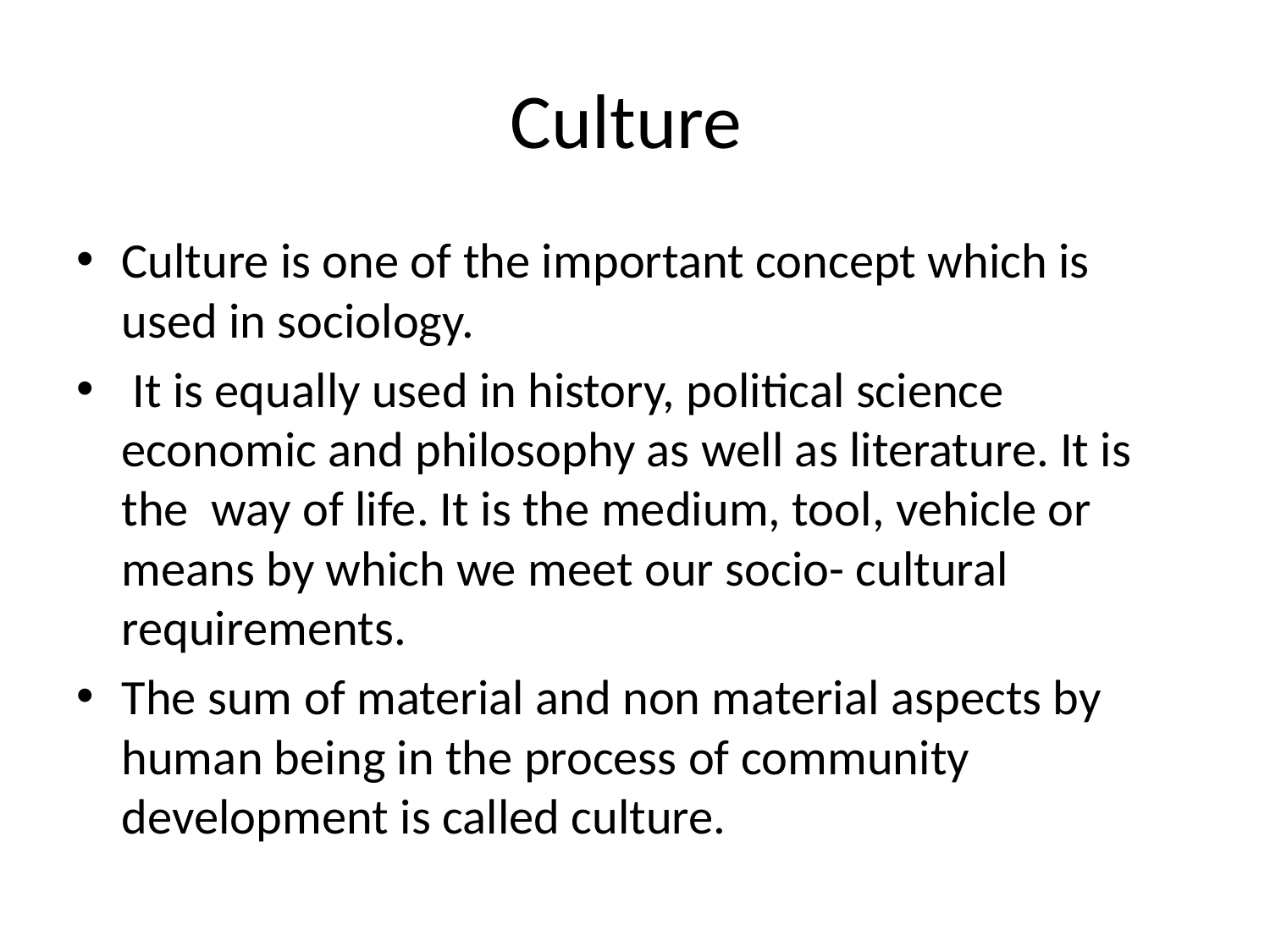

# Culture
Culture is one of the important concept which is used in sociology.
 It is equally used in history, political science economic and philosophy as well as literature. It is the  way of life. It is the medium, tool, vehicle or means by which we meet our socio- cultural requirements.
The sum of material and non material aspects by human being in the process of community development is called culture.